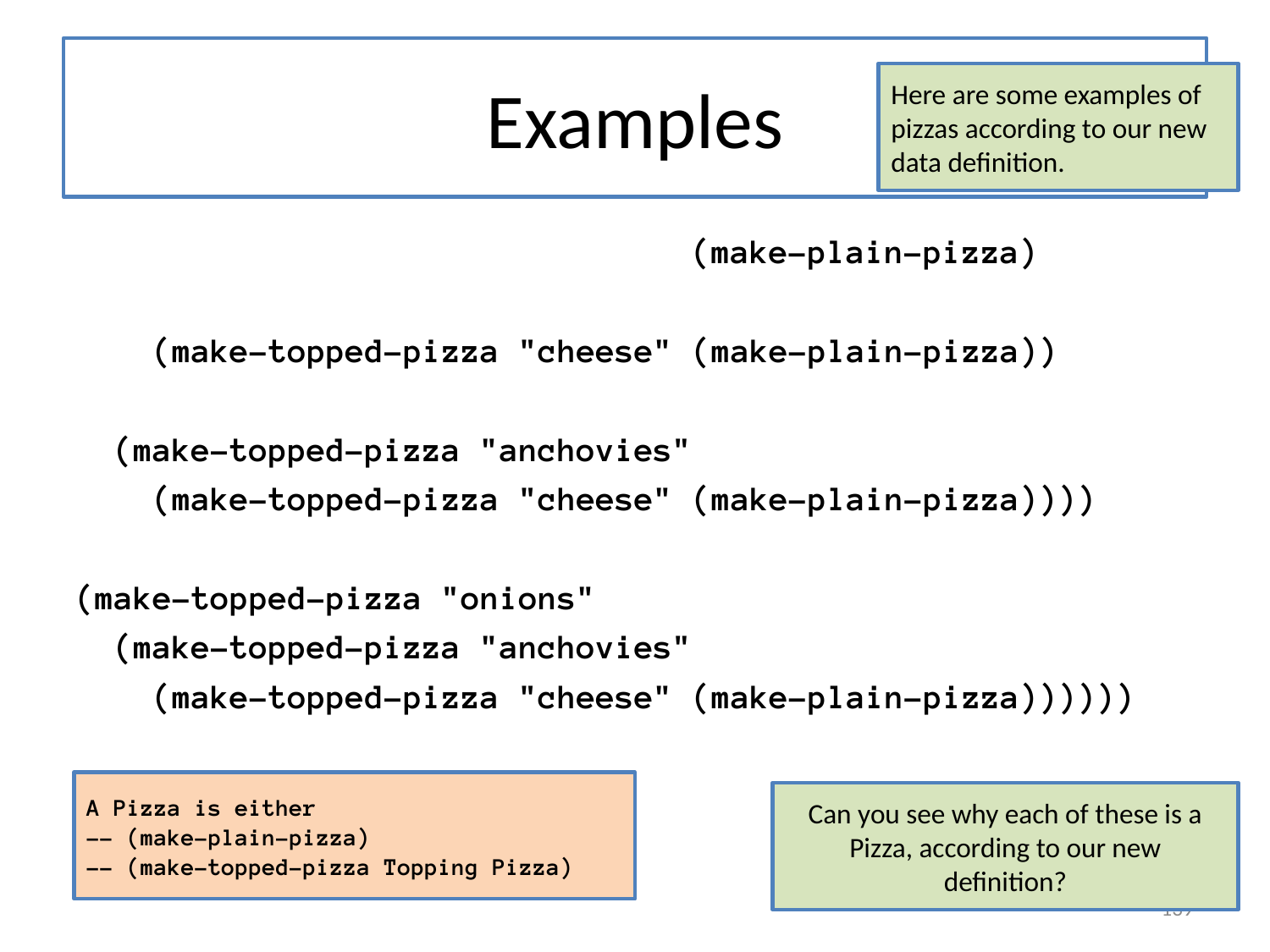

# Examples
Here are some examples of pizzas according to our new data definition.
                                (make-plain-pizza)

    (make-topped-pizza "cheese" (make-plain-pizza))

  (make-topped-pizza "anchovies"
    (make-topped-pizza "cheese" (make-plain-pizza))))

(make-topped-pizza "onions"
  (make-topped-pizza "anchovies"
    (make-topped-pizza "cheese" (make-plain-pizza))))))

A Pizza is either
-- (make-plain-pizza)
-- (make-topped-pizza Topping Pizza)
Can you see why each of these is a Pizza, according to our new definition?
139